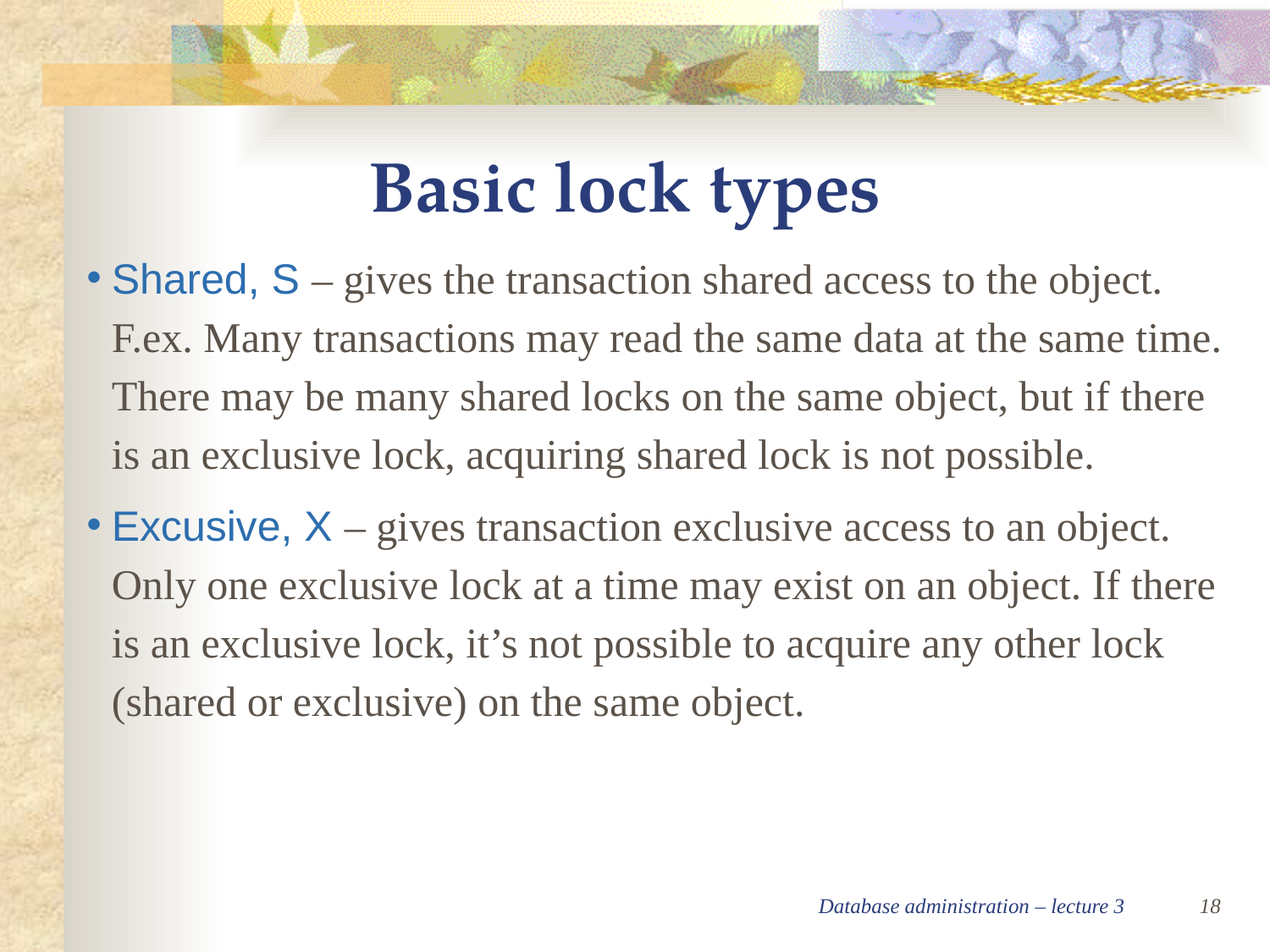

Basic lock types
Shared, S – gives the transaction shared access to the object. F.ex. Many transactions may read the same data at the same time. There may be many shared locks on the same object, but if there is an exclusive lock, acquiring shared lock is not possible.
Excusive, X – gives transaction exclusive access to an object. Only one exclusive lock at a time may exist on an object. If there is an exclusive lock, it’s not possible to acquire any other lock (shared or exclusive) on the same object.